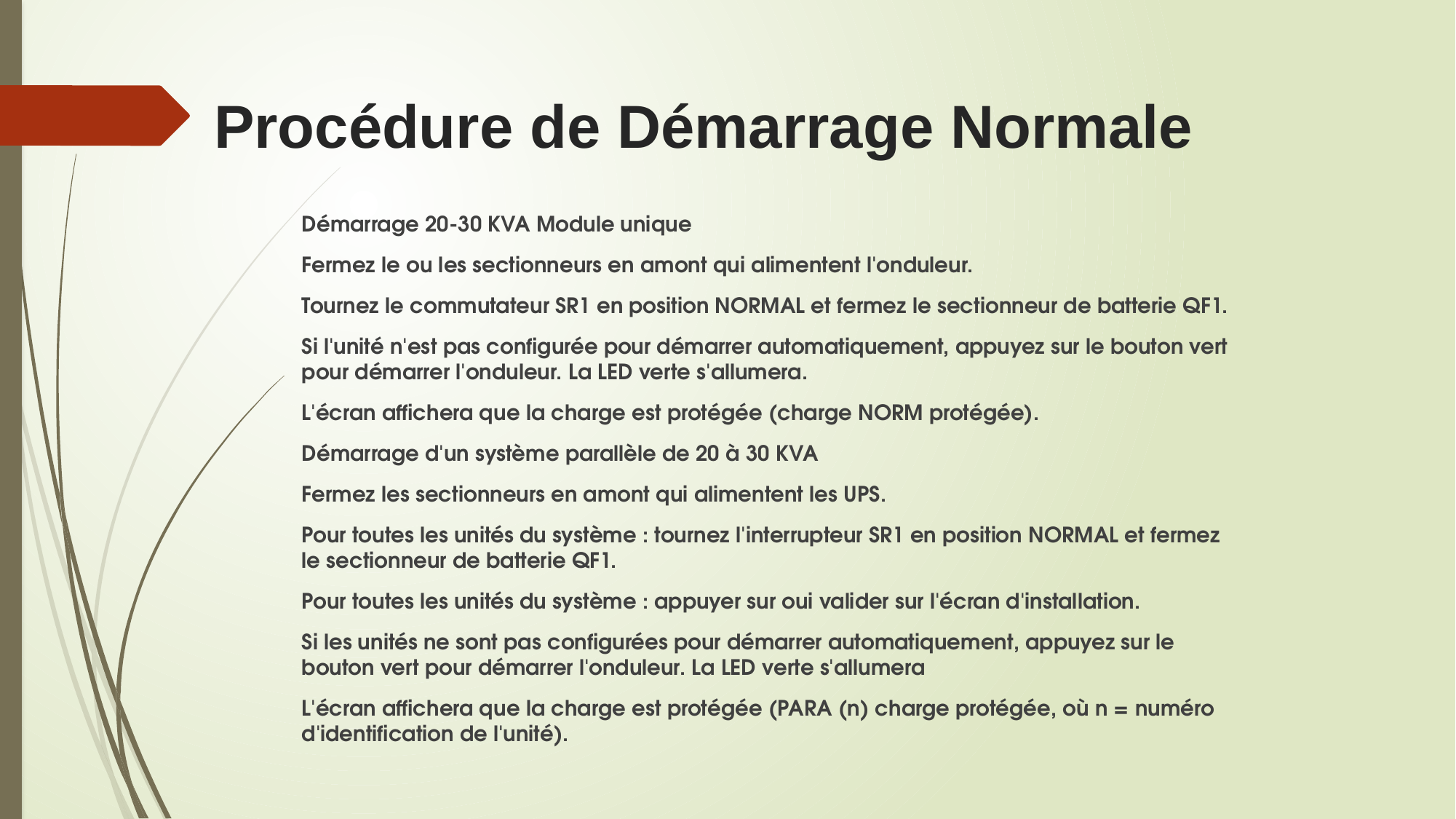

# Procédure de Démarrage Normale
Démarrage 20-30 KVA Module unique
Fermez le ou les sectionneurs en amont qui alimentent l'onduleur.
Tournez le commutateur SR1 en position NORMAL et fermez le sectionneur de batterie QF1.
Si l'unité n'est pas configurée pour démarrer automatiquement, appuyez sur le bouton vert pour démarrer l'onduleur. La LED verte s'allumera.
L'écran affichera que la charge est protégée (charge NORM protégée).
Démarrage d'un système parallèle de 20 à 30 KVA
Fermez les sectionneurs en amont qui alimentent les UPS.
Pour toutes les unités du système : tournez l'interrupteur SR1 en position NORMAL et fermez le sectionneur de batterie QF1.
Pour toutes les unités du système : appuyer sur oui valider sur l'écran d'installation.
Si les unités ne sont pas configurées pour démarrer automatiquement, appuyez sur le bouton vert pour démarrer l'onduleur. La LED verte s'allumera
L'écran affichera que la charge est protégée (PARA (n) charge protégée, où n = numéro d'identification de l'unité).